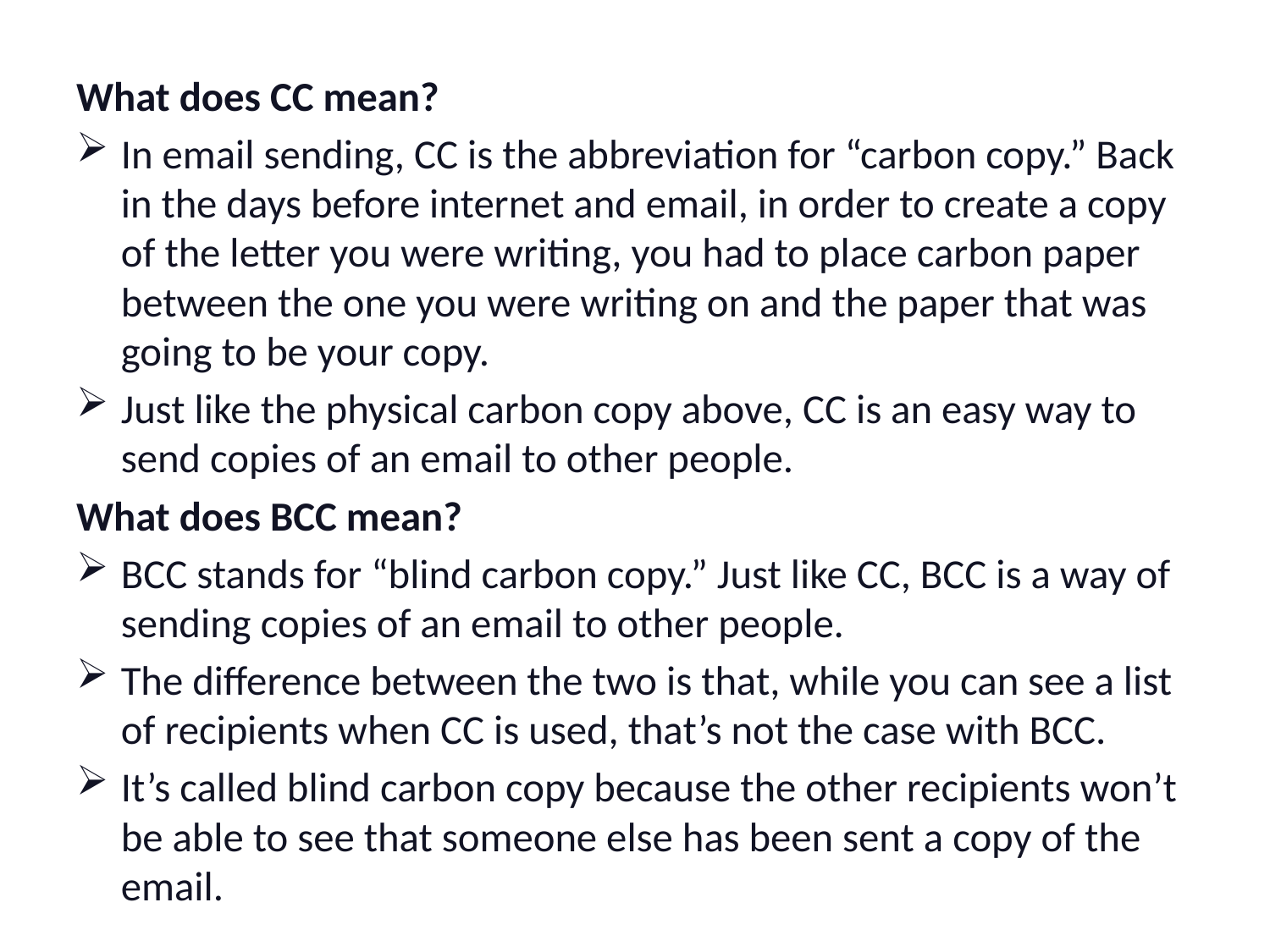

What does CC mean?
In email sending, CC is the abbreviation for “carbon copy.” Back in the days before internet and email, in order to create a copy of the letter you were writing, you had to place carbon paper between the one you were writing on and the paper that was going to be your copy.
Just like the physical carbon copy above, CC is an easy way to send copies of an email to other people.
What does BCC mean?
BCC stands for “blind carbon copy.” Just like CC, BCC is a way of sending copies of an email to other people.
The difference between the two is that, while you can see a list of recipients when CC is used, that’s not the case with BCC.
It’s called blind carbon copy because the other recipients won’t be able to see that someone else has been sent a copy of the email.